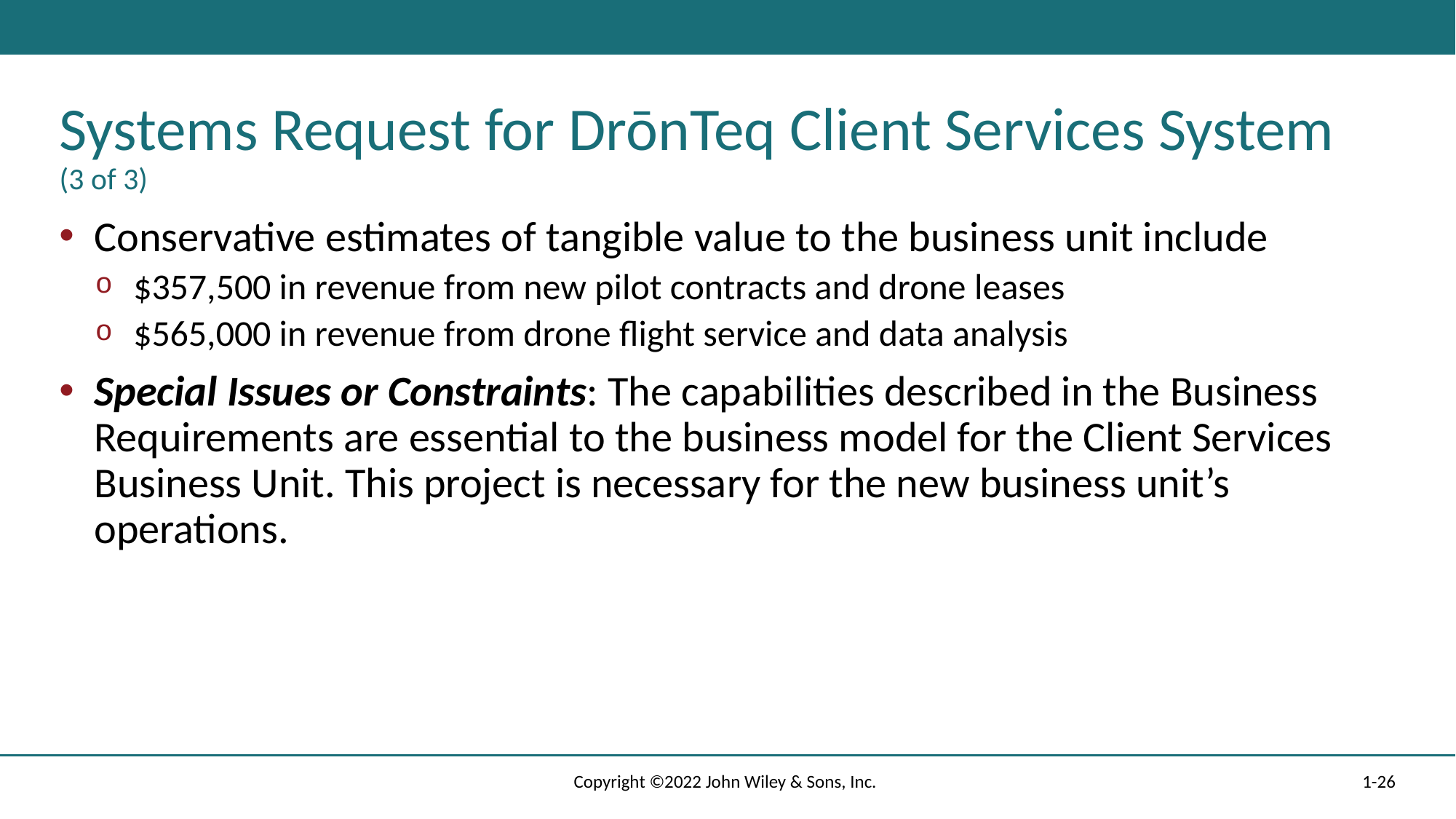

# Systems Request for DrōnTeq Client Services System (3 of 3)
Conservative estimates of tangible value to the business unit include
$357,500 in revenue from new pilot contracts and drone leases
$565,000 in revenue from drone flight service and data analysis
Special Issues or Constraints: The capabilities described in the Business Requirements are essential to the business model for the Client Services Business Unit. This project is necessary for the new business unit’s operations.
Copyright ©2022 John Wiley & Sons, Inc.
1-26